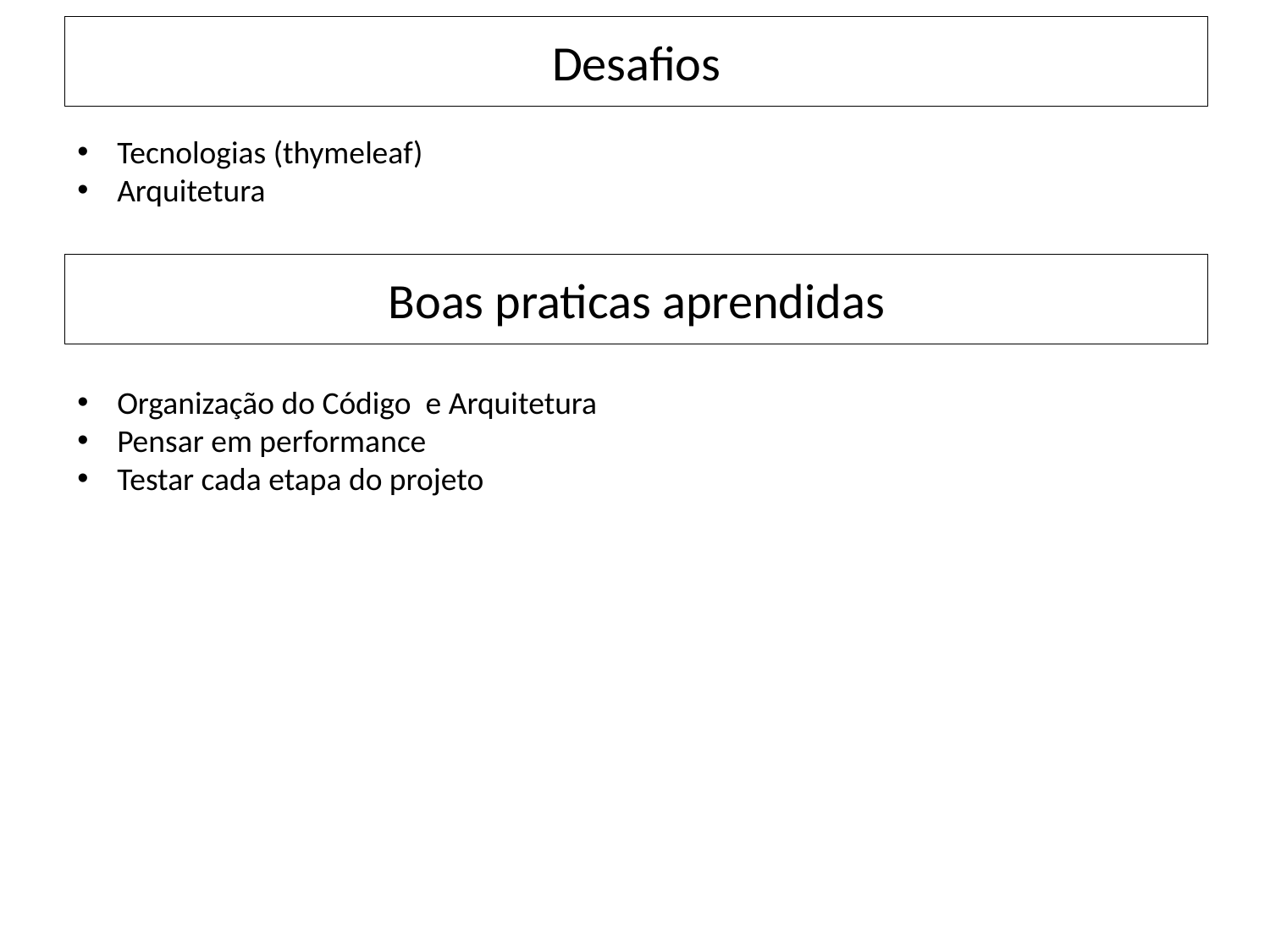

# Desafios
Tecnologias (thymeleaf)
Arquitetura

Boas praticas aprendidas
Organização do Código  e Arquitetura
Pensar em performance
Testar cada etapa do projeto